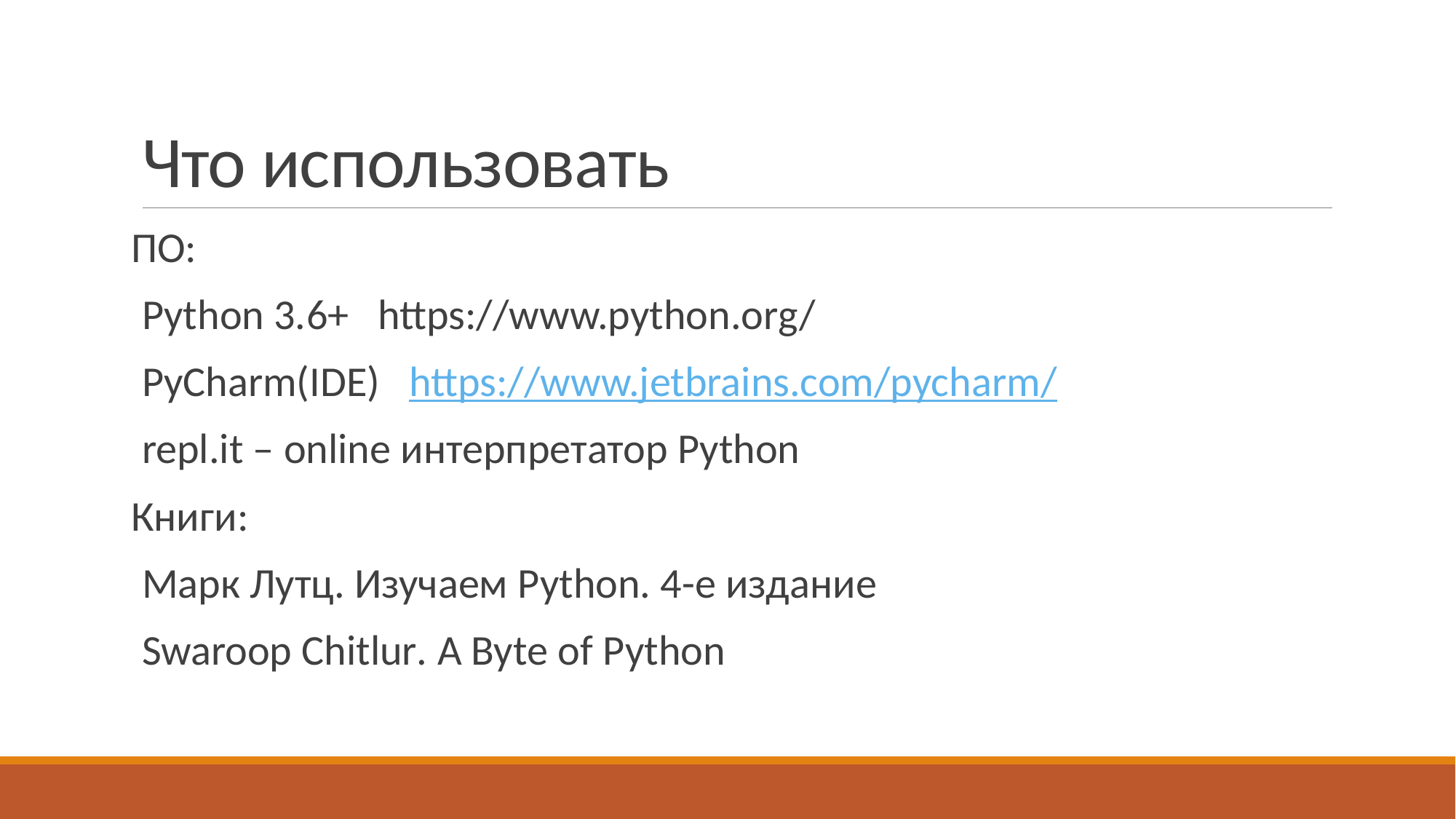

# Что использовать
ПО:
Python 3.6+   https://www.python.org/
PyCharm(IDE)   https://www.jetbrains.com/pycharm/
repl.it – online интерпретатор Python
Книги:
Марк Лутц. Изучаем Python. 4-е издание
Swaroop Chitlur. A Byte of Python